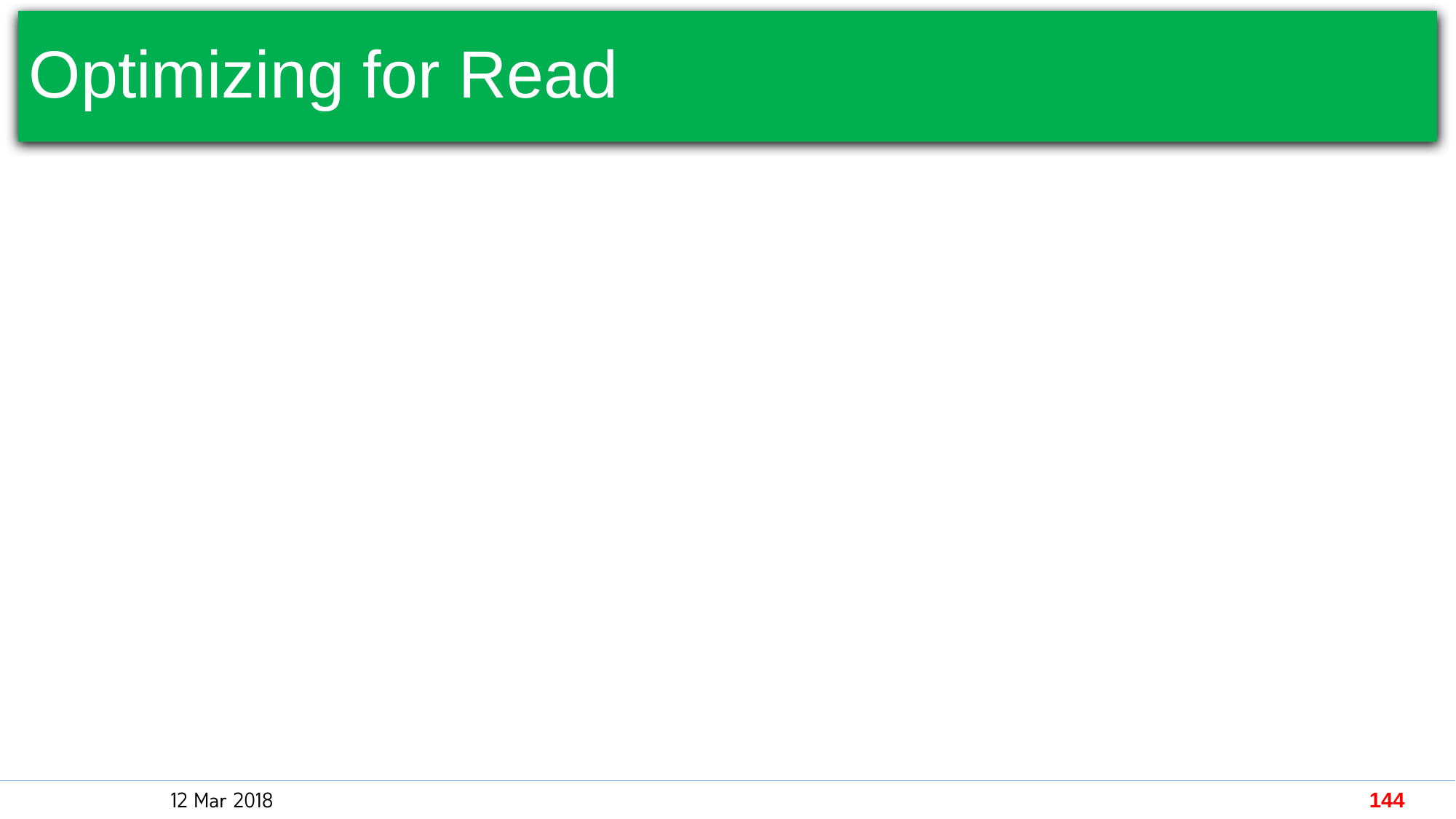

# Optimizing for Read

12 Mar 2018
144